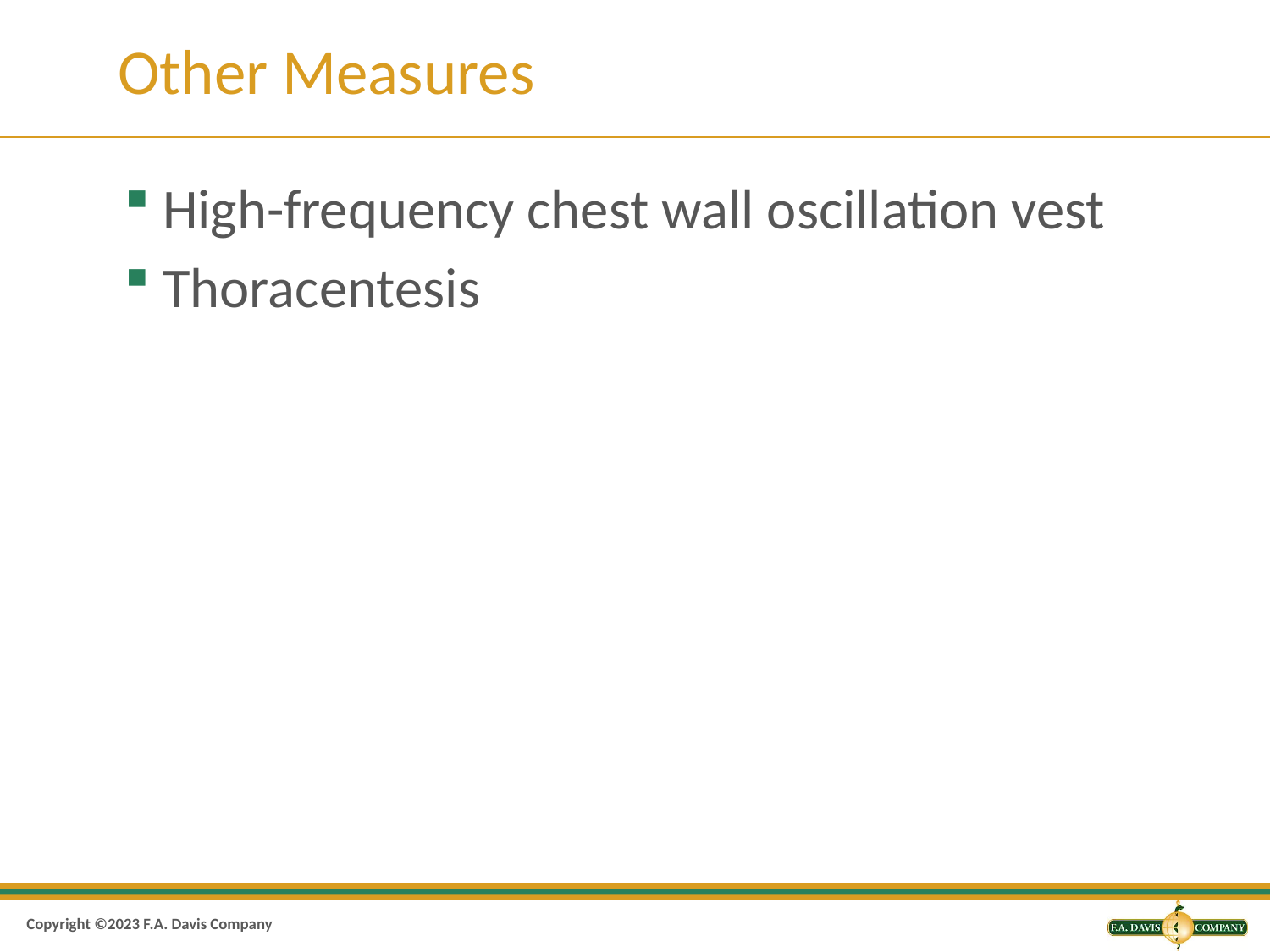

# Other Measures
High-frequency chest wall oscillation vest
Thoracentesis